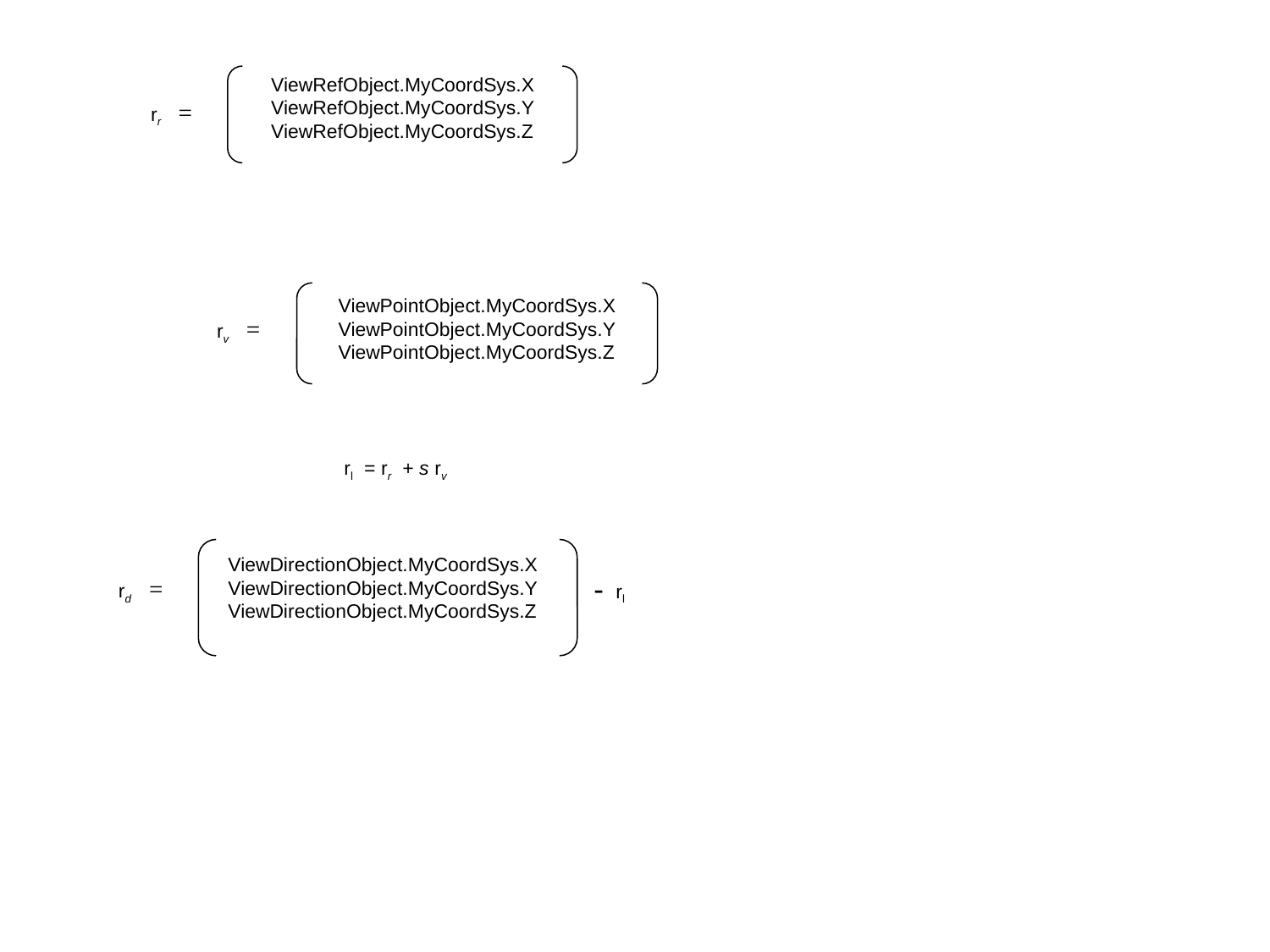

ViewRefObject.MyCoordSys.X ViewRefObject.MyCoordSys.Y
ViewRefObject.MyCoordSys.Z

rr   =

ViewPointObject.MyCoordSys.X ViewPointObject.MyCoordSys.Y
ViewPointObject.MyCoordSys.Z

rv   =

   rl  = rr  + s rv

ViewDirectionObject.MyCoordSys.X ViewDirectionObject.MyCoordSys.Y
ViewDirectionObject.MyCoordSys.Z

   -  rl

rd   =